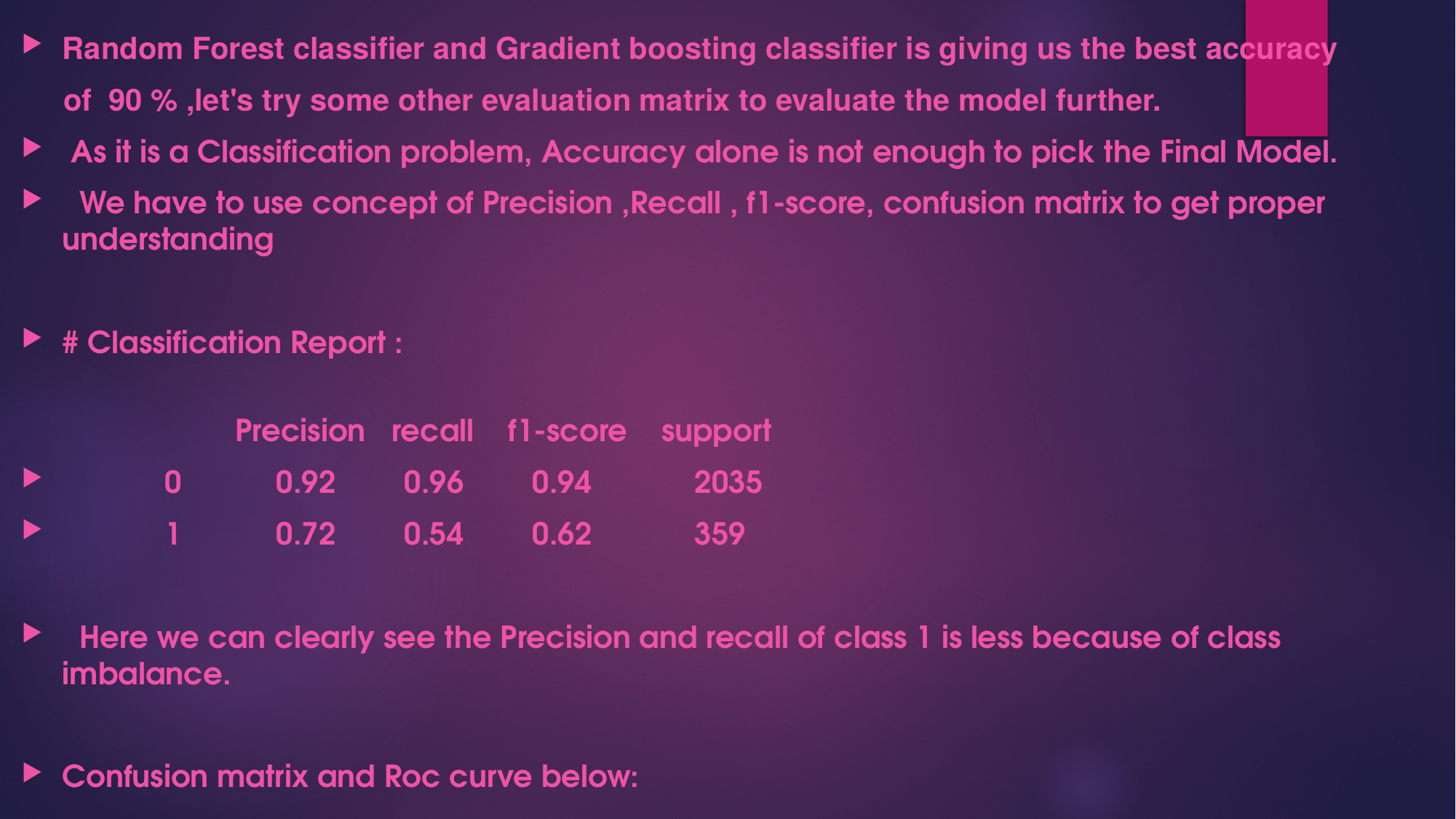

Random Forest classifier and Gradient boosting classifier is giving us the best accuracy
     of  90 % ,let's try some other evaluation matrix to evaluate the model further.
 As it is a Classification problem, Accuracy alone is not enough to pick the Final Model.
  We have to use concept of Precision ,Recall , f1-score, confusion matrix to get proper understanding

# Classification Report :
                         Precision   recall    f1-score    support
            0           0.92        0.96        0.94            2035
            1           0.72        0.54        0.62            359

  Here we can clearly see the Precision and recall of class 1 is less because of class imbalance.

Confusion matrix and Roc curve below: